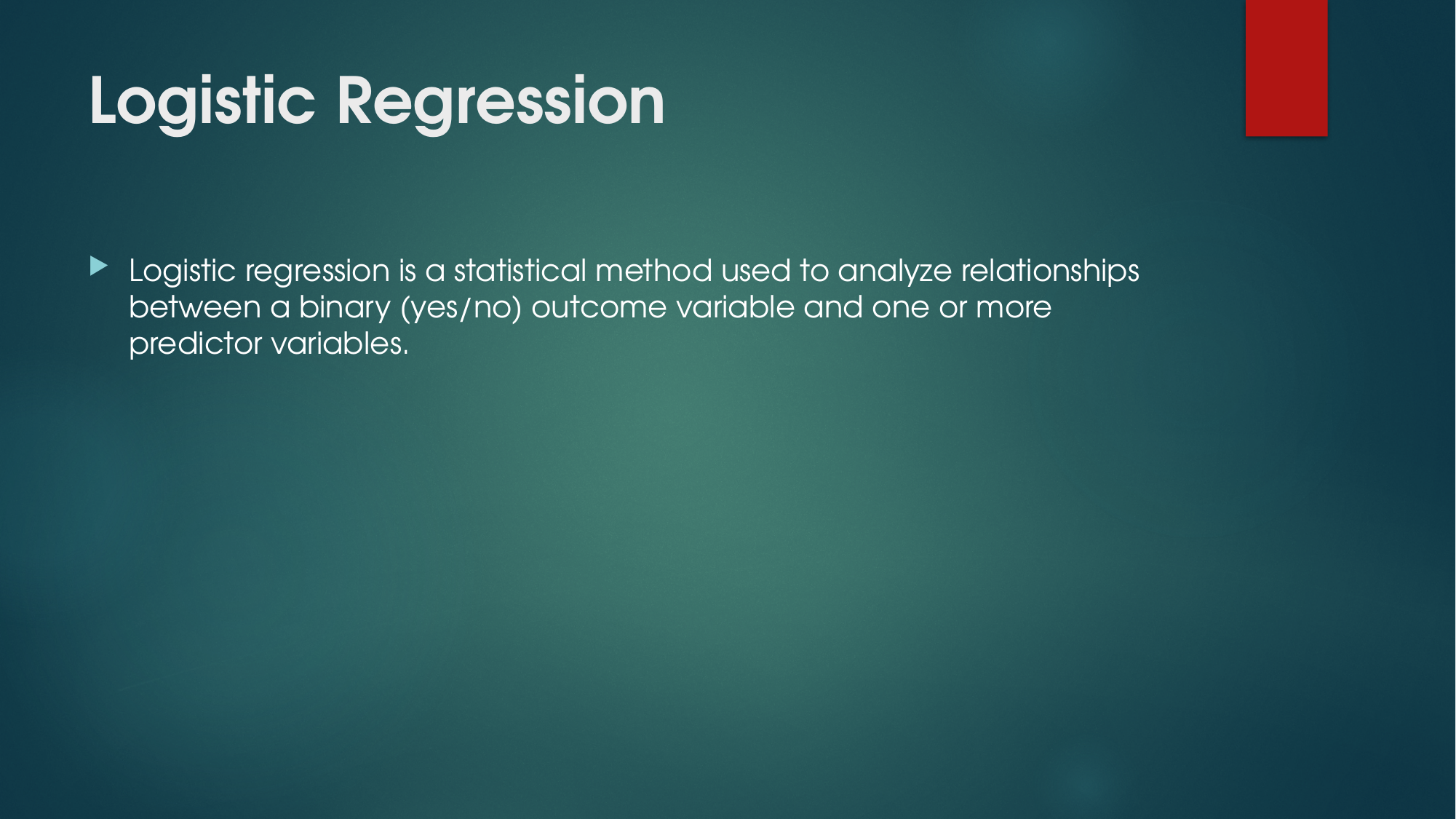

# Logistic Regression
Logistic regression is a statistical method used to analyze relationships between a binary (yes/no) outcome variable and one or more predictor variables.